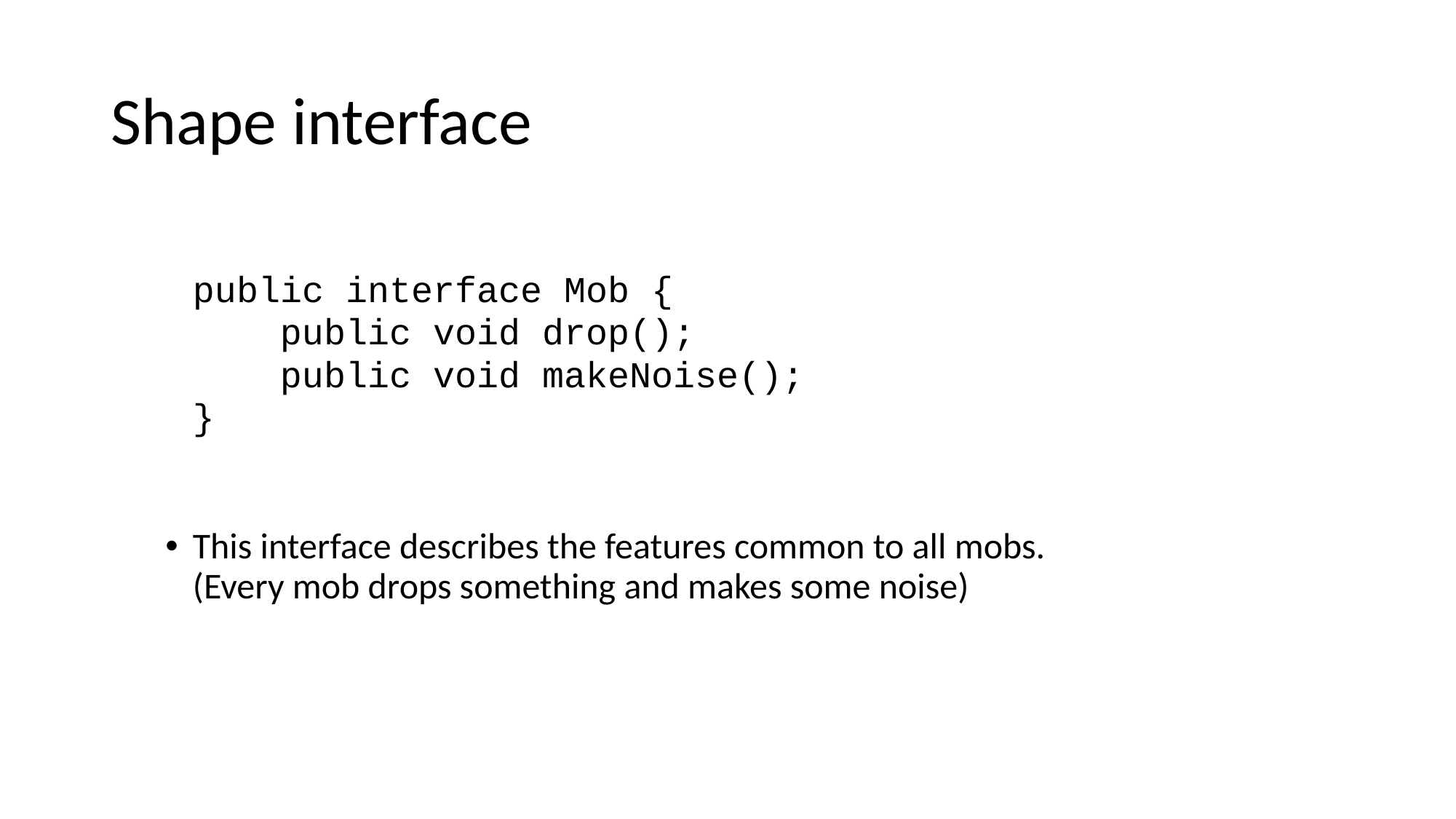

# Shape interface

	public interface Mob {
	    public void drop();
	    public void makeNoise();
	}

This interface describes the features common to all mobs.
(Every mob drops something and makes some noise)